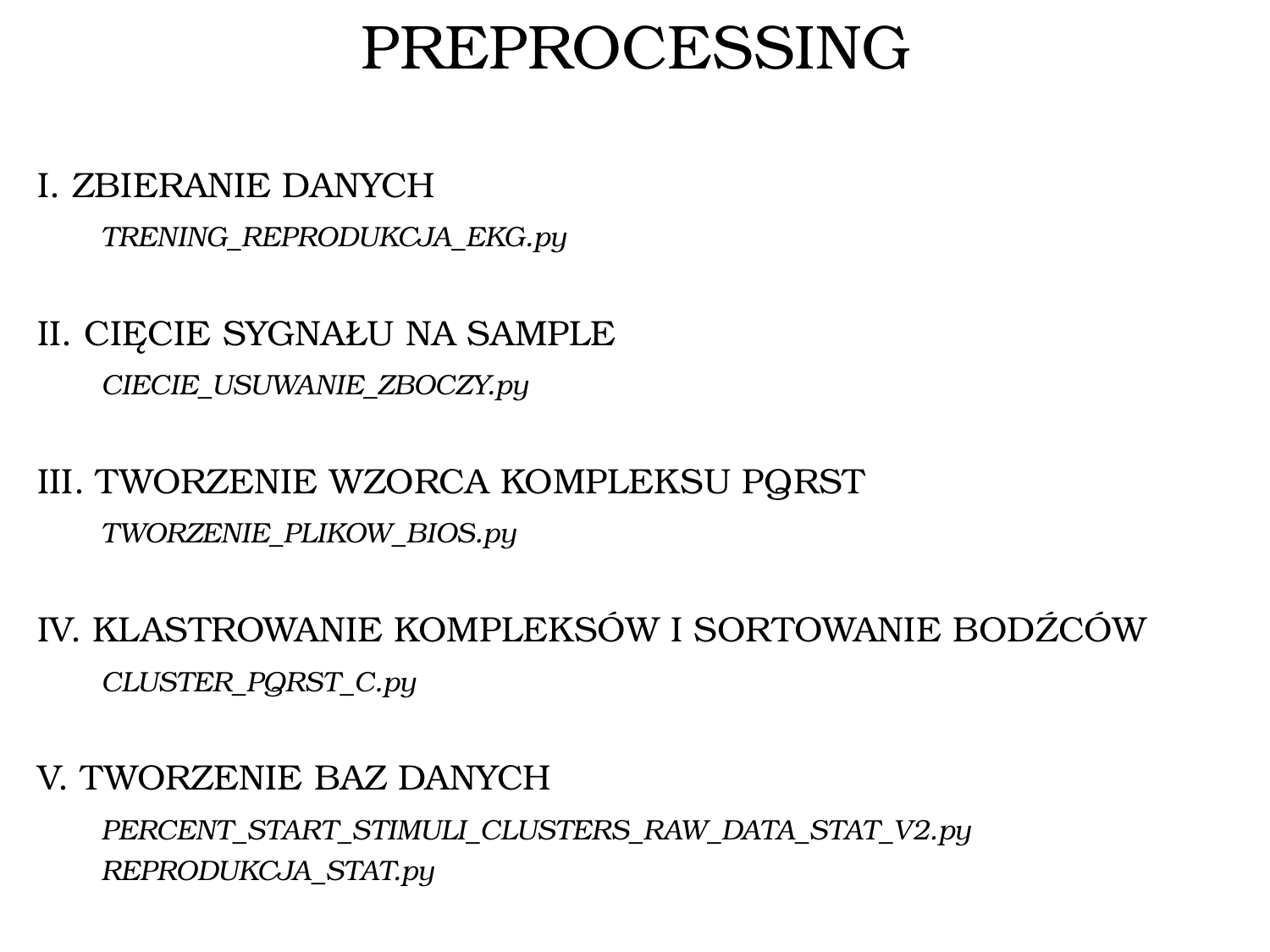

# PREPROCESSING

I. ZBIERANIE DANYCH
	TRENING_REPRODUKCJA_EKG.py

II. CIĘCIE SYGNAŁU NA SAMPLE
	CIECIE_USUWANIE_ZBOCZY.py

III. TWORZENIE WZORCA KOMPLEKSU PQRST
	TWORZENIE_PLIKOW_BIOS.py

IV. KLASTROWANIE KOMPLEKSÓW I SORTOWANIE BODŹCÓW
	CLUSTER_PQRST_C.py

V. TWORZENIE BAZ DANYCH
	PERCENT_START_STIMULI_CLUSTERS_RAW_DATA_STAT_V2.py
	REPRODUKCJA_STAT.py